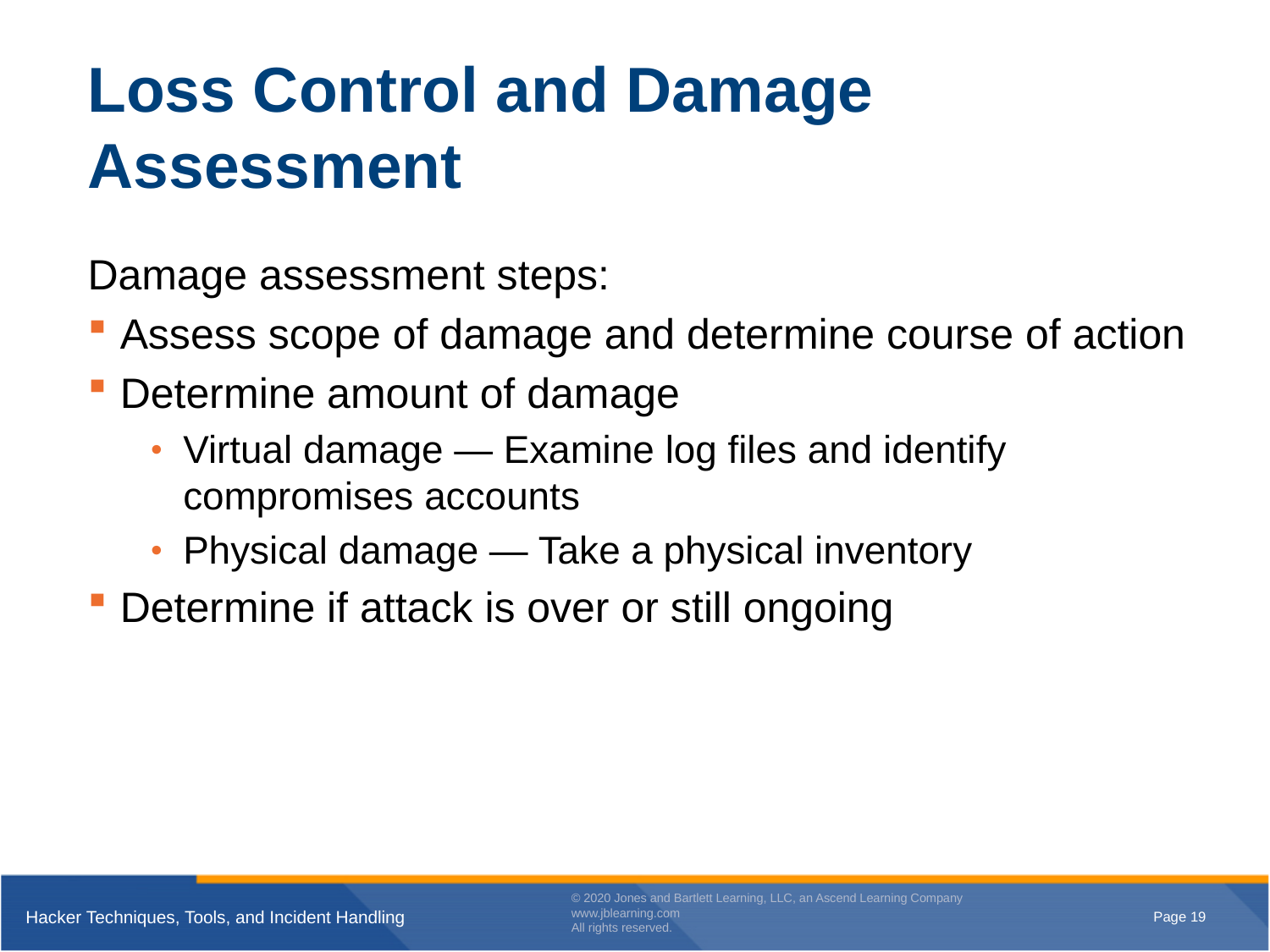

# Loss Control and Damage Assessment
Damage assessment steps:
Assess scope of damage and determine course of action
Determine amount of damage
Virtual damage — Examine log files and identify compromises accounts
Physical damage — Take a physical inventory
Determine if attack is over or still ongoing